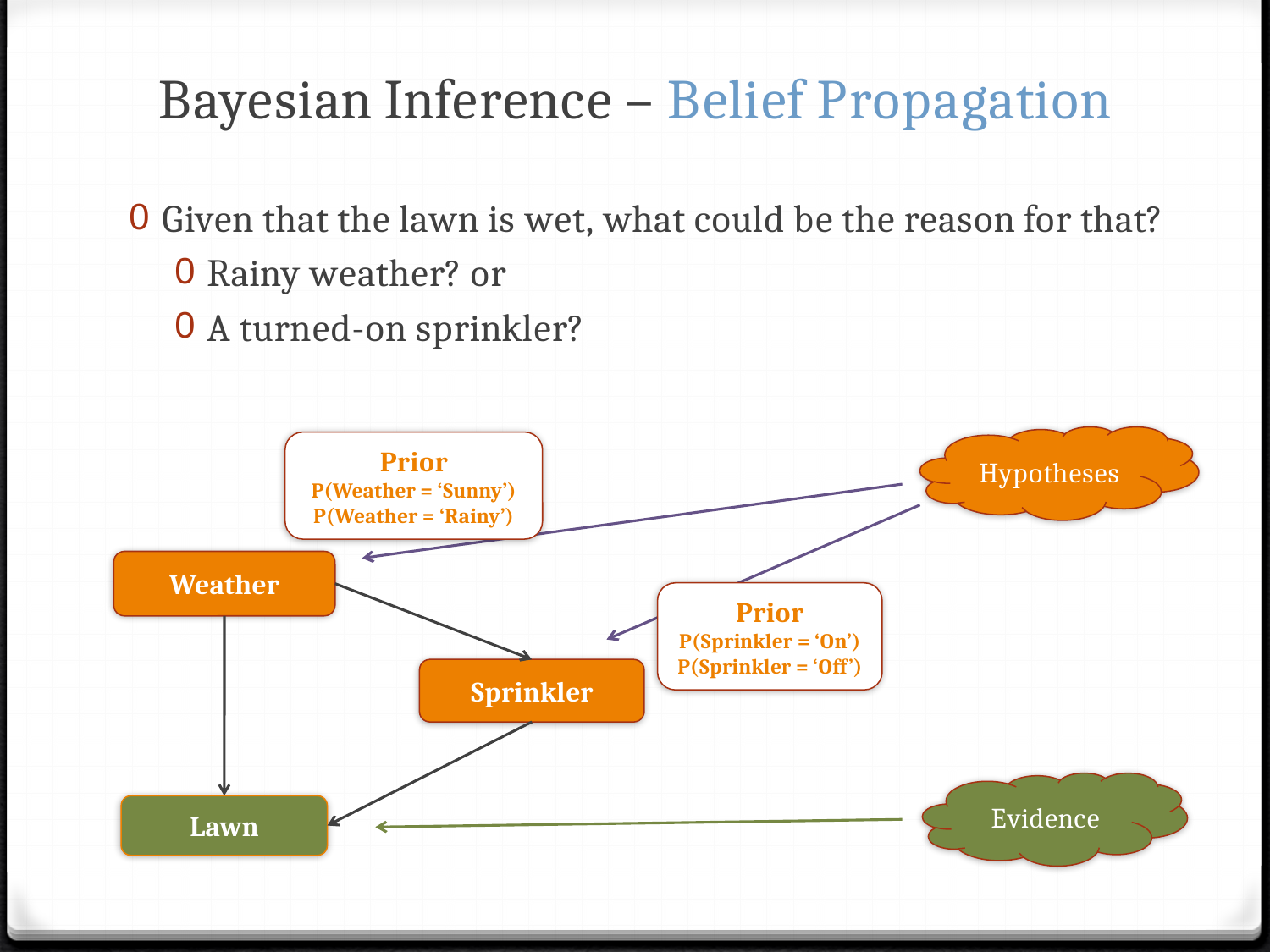

# Bayesian Inference – Belief Propagation
Given that the lawn is wet, what could be the reason for that?
Rainy weather? or
A turned-on sprinkler?
Hypotheses
Prior
P(Weather = ‘Sunny’)
P(Weather = ‘Rainy’)
Weather
Sprinkler
Lawn
Prior
P(Sprinkler = ‘On’)
P(Sprinkler = ‘Off’)
Evidence